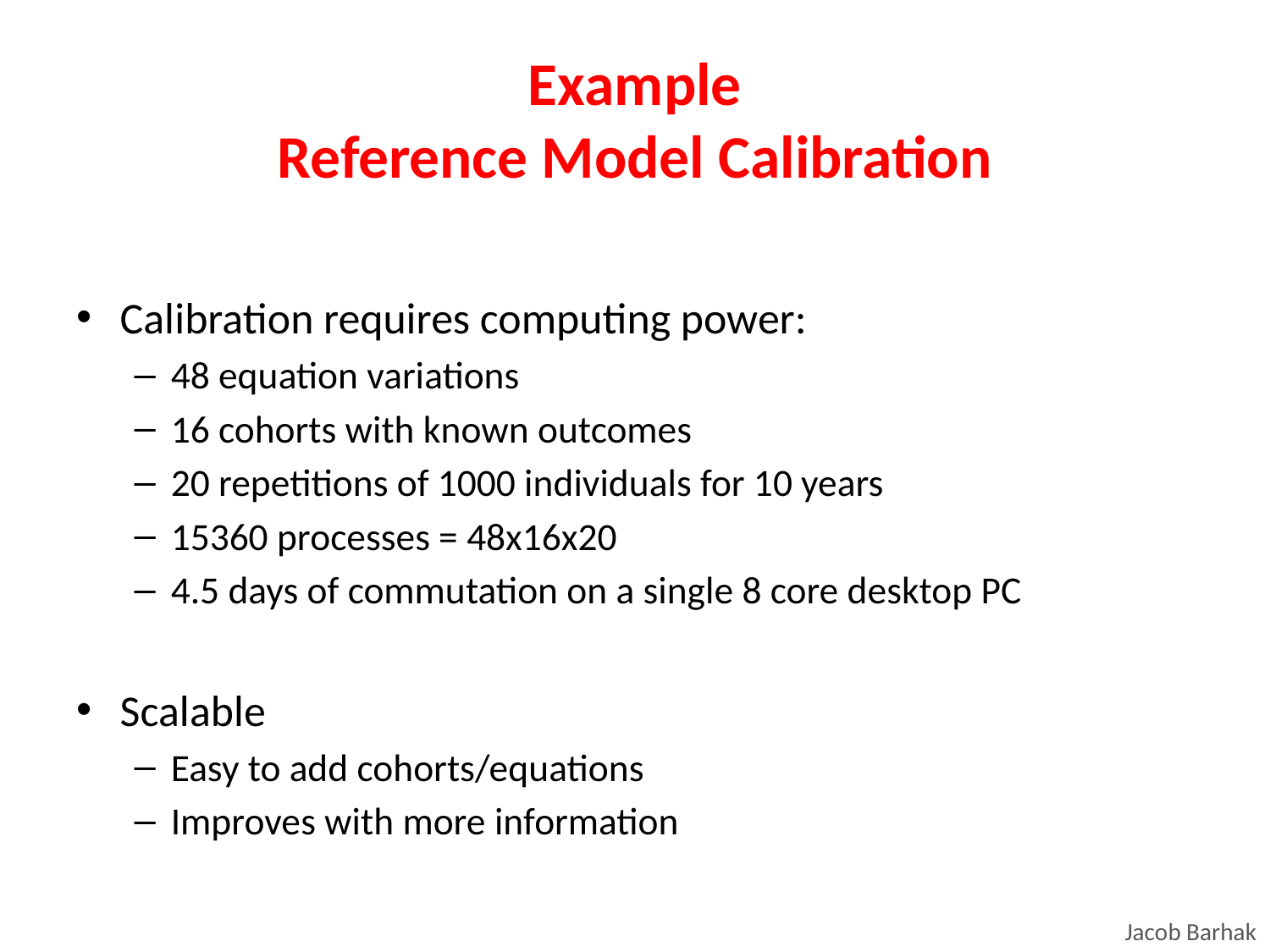

# Example Reference Model Calibration

Calibration requires computing power:
48 equation variations
16 cohorts with known outcomes
20 repetitions of 1000 individuals for 10 years
15360 processes = 48x16x20
4.5 days of commutation on a single 8 core desktop PC

Scalable
Easy to add cohorts/equations
Improves with more information